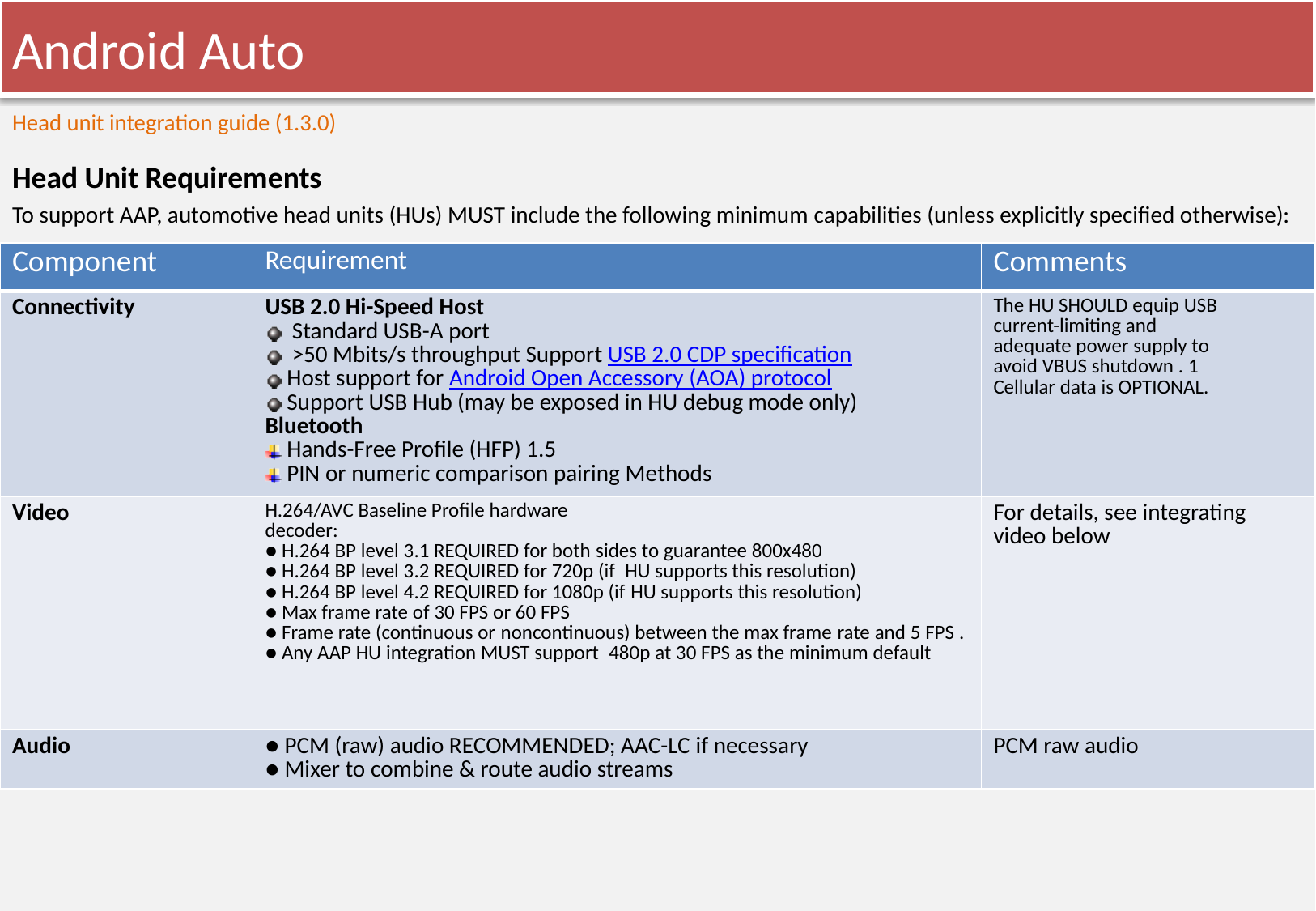

Android Auto
# Head unit integration guide (1.3.0)
Head Unit Requirements
To support AAP, automotive head units (HUs) MUST include the following minimum capabilities (unless explicitly specified otherwise):

| Component | Requirement | Comments |
| --- | --- | --- |
| Connectivity | USB 2.0 Hi-Speed Host  Standard USB-A port  >50 Mbits/s throughput Support USB 2.0 CDP specification  Host support for Android Open Accessory (AOA) protocol  Support USB Hub (may be exposed in HU debug mode only) Bluetooth  Hands-Free Profile (HFP) 1.5  PIN or numeric comparison pairing Methods | The HU SHOULD equip USB  current-limiting and  adequate power supply to  avoid VBUS shutdown . 1 Cellular data is OPTIONAL. |
| Video | H.264/AVC Baseline Profile hardware  decoder:   ● H.264 BP level 3.1 REQUIRED for both sides to guarantee 800x480  ● H.264 BP level 3.2 REQUIRED for 720p (if  HU supports this resolution)  ● H.264 BP level 4.2 REQUIRED for 1080p (if HU supports this resolution) ● Max frame rate of 30 FPS or 60 FPS  ● Frame rate (continuous or noncontinuous) between the max frame rate and 5 FPS . ● Any AAP HU integration MUST support  480p at 30 FPS as the minimum default | For details, see integrating video below |
| Audio | ● PCM (raw) audio RECOMMENDED; AAC-LC if necessary  ● Mixer to combine & route audio streams | PCM raw audio |
● Master volume (physical) control

● One (1) of the following input devices:

○ Touchscreen

○ 5-way (Dpad)

○ Rotary controller

○ Touchpad